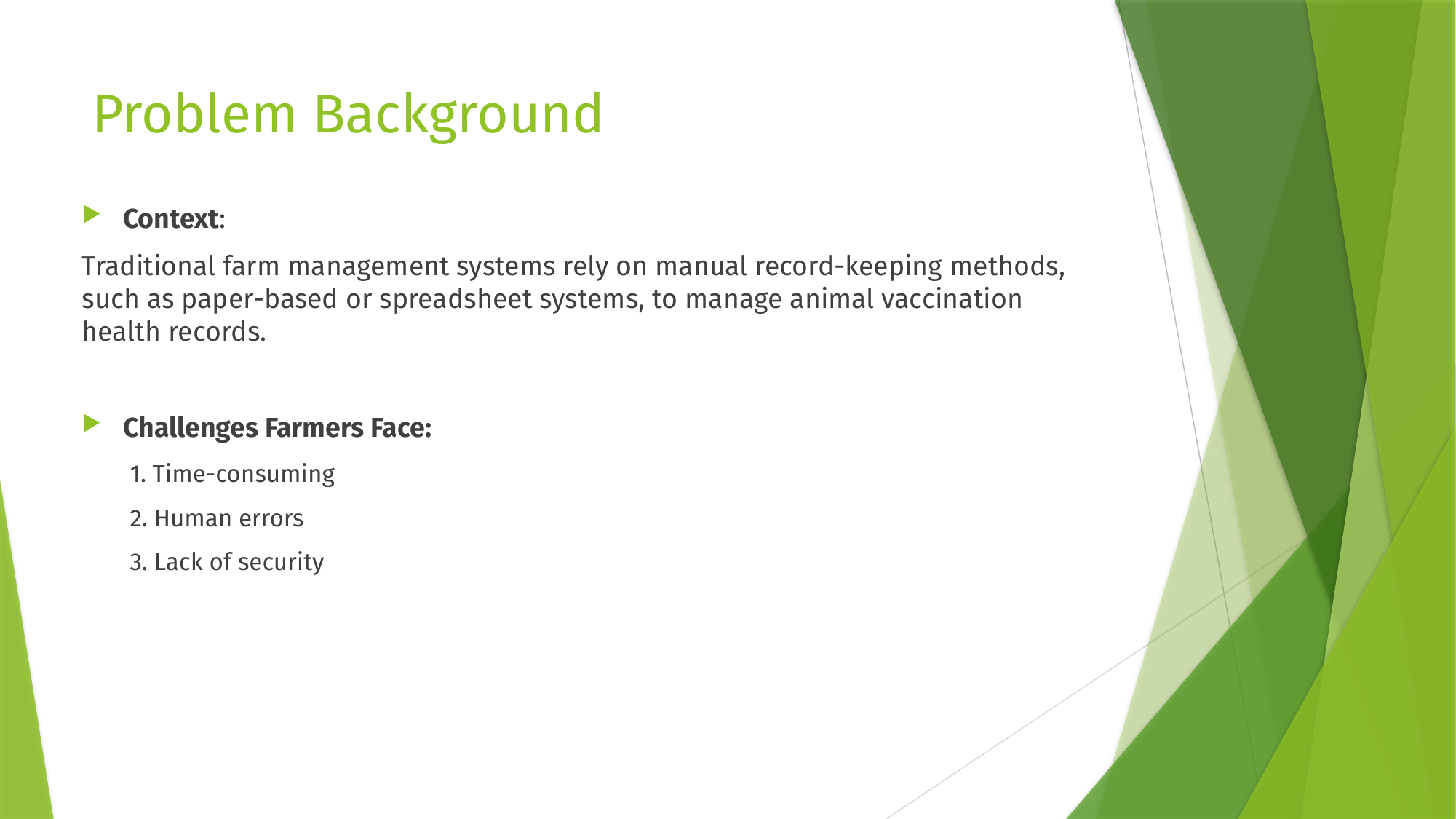

# Problem Background
Context:
Traditional farm management systems rely on manual record-keeping methods, such as paper-based or spreadsheet systems, to manage animal vaccination health records.

Challenges Farmers Face:
1. Time-consuming
2. Human errors
3. Lack of security